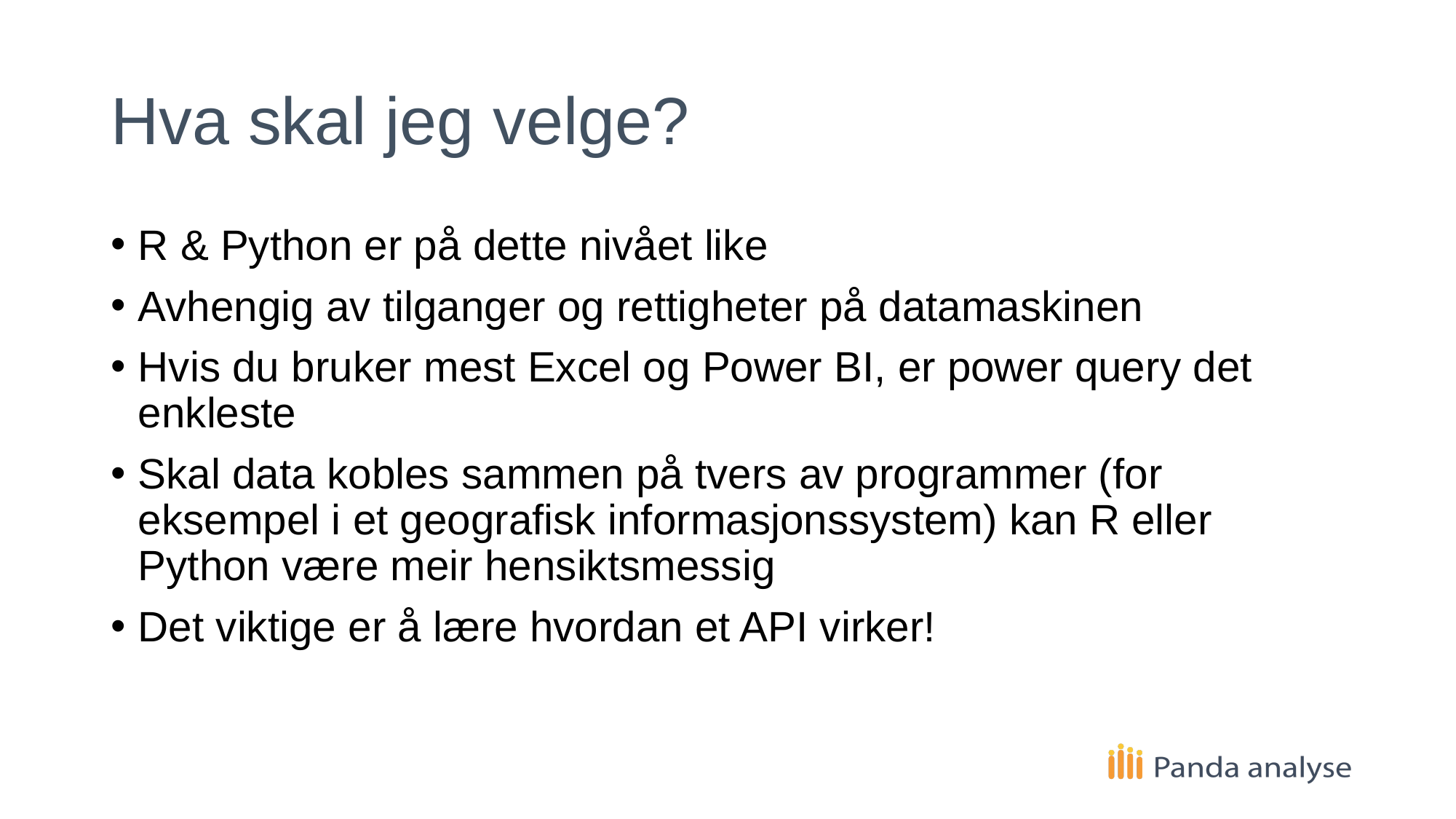

# Hva skal jeg velge?
R & Python er på dette nivået like
Avhengig av tilganger og rettigheter på datamaskinen
Hvis du bruker mest Excel og Power BI, er power query det enkleste
Skal data kobles sammen på tvers av programmer (for eksempel i et geografisk informasjonssystem) kan R eller Python være meir hensiktsmessig
Det viktige er å lære hvordan et API virker!